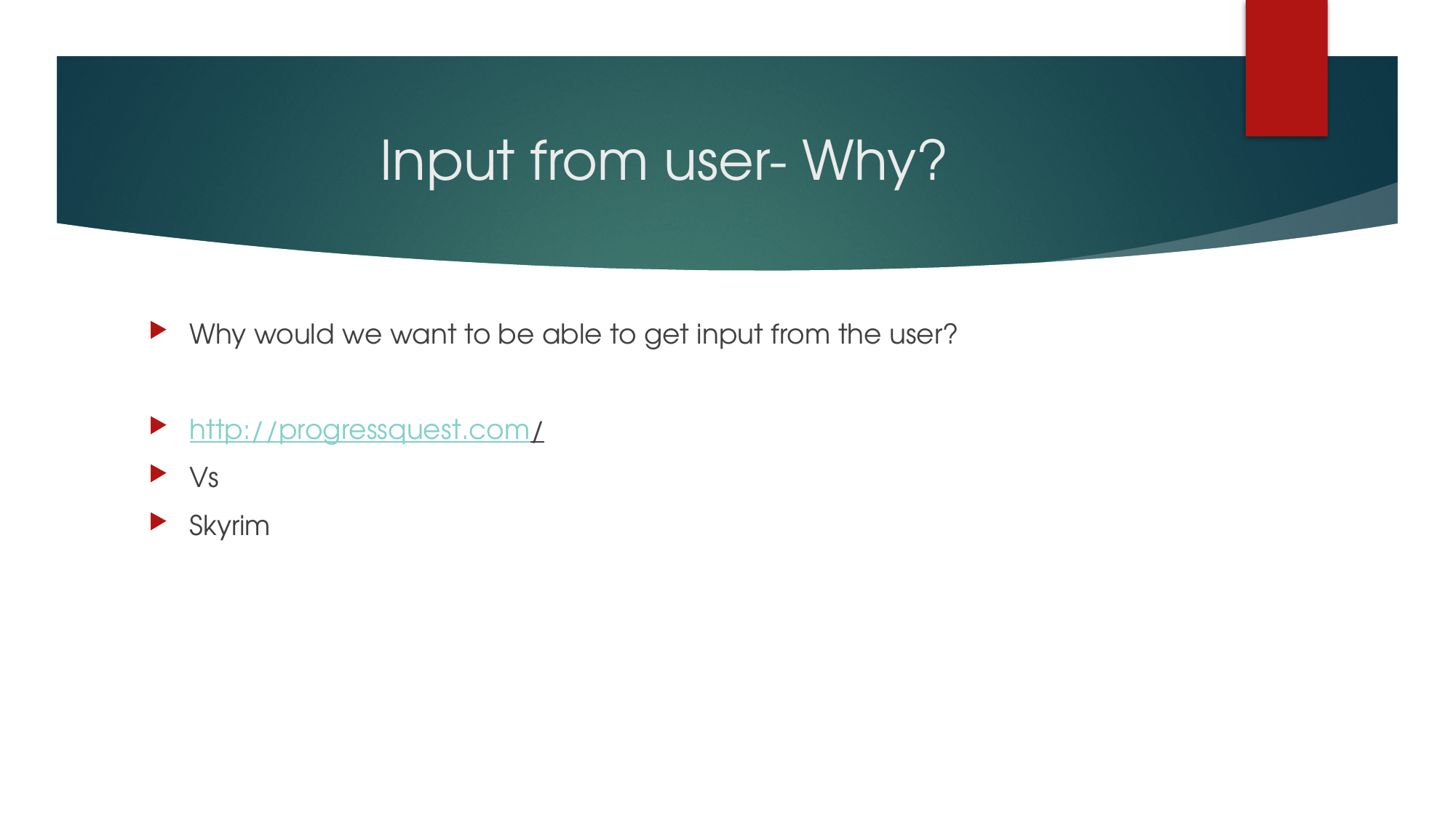

# Input from user- Why?
Why would we want to be able to get input from the user?

http://progressquest.com/
Vs
Skyrim